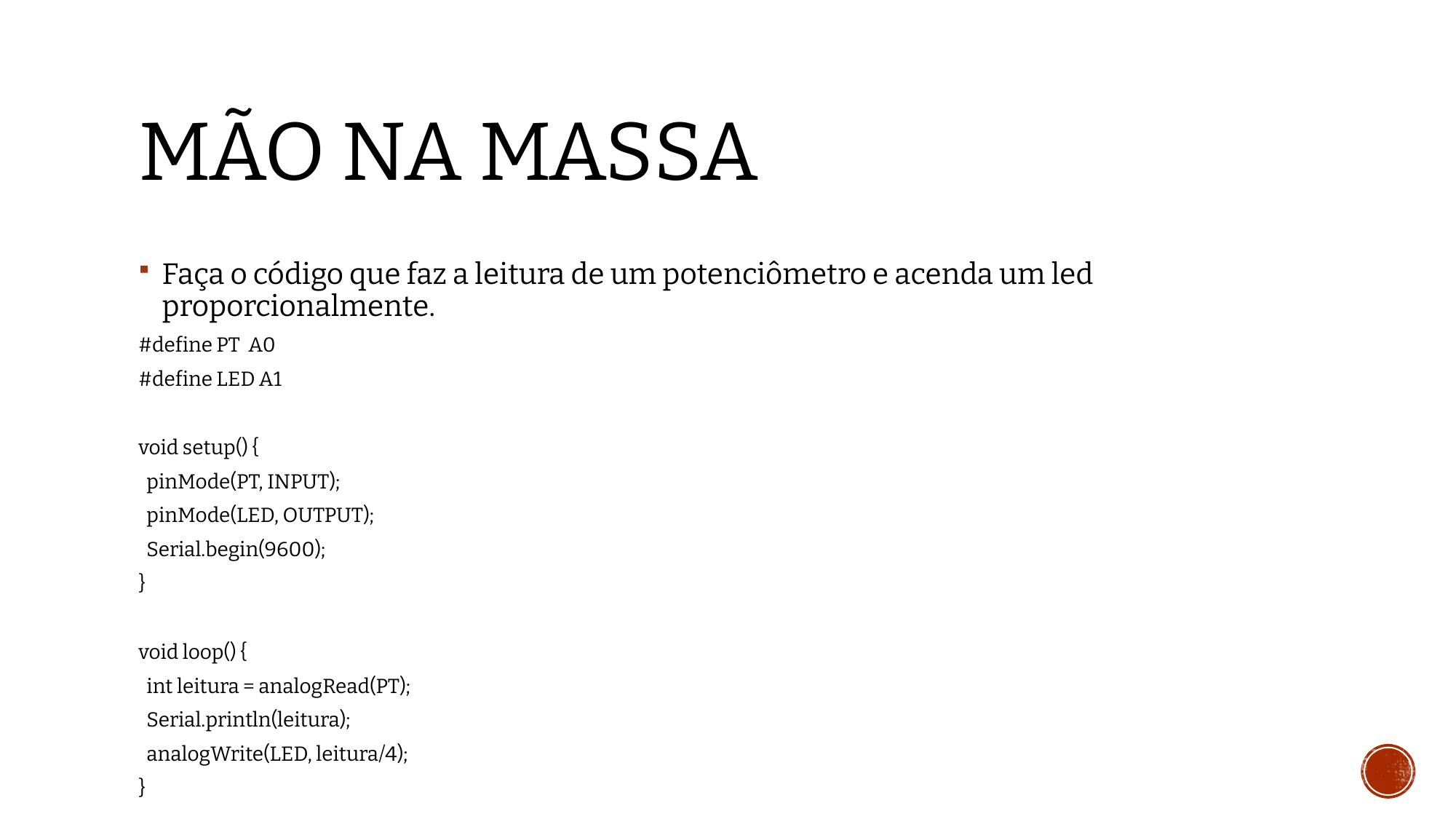

# MÃO NA MASSA
Faça o código que faz a leitura de um potenciômetro e acenda um led proporcionalmente.
#define PT  A0
#define LED A1

void setup() {
  pinMode(PT, INPUT);
  pinMode(LED, OUTPUT);
  Serial.begin(9600);
}

void loop() {
  int leitura = analogRead(PT);
  Serial.println(leitura);
  analogWrite(LED, leitura/4);
}